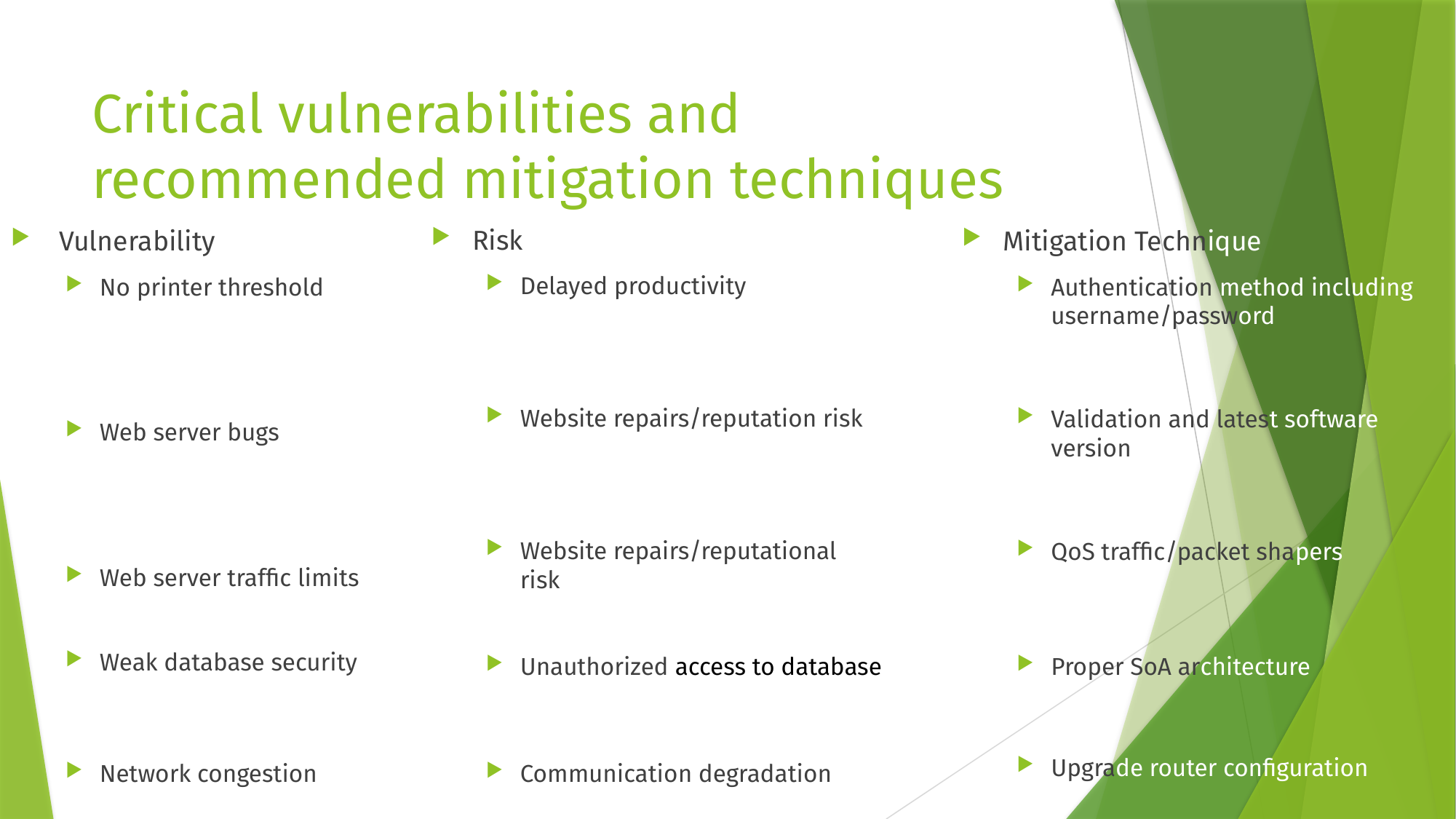

# Critical vulnerabilities and recommended mitigation techniques
Risk
Delayed productivity

Website repairs/reputation risk

Website repairs/reputational risk

 Vulnerability
No printer threshold

Web server bugs

Web server traffic limits

Mitigation Technique
Authentication method including username/password

Validation and latest software version

QoS traffic/packet shapers

Weak database security

Unauthorized access to database

Proper SoA architecture

Upgrade router configuration

Network congestions

Communication degradations